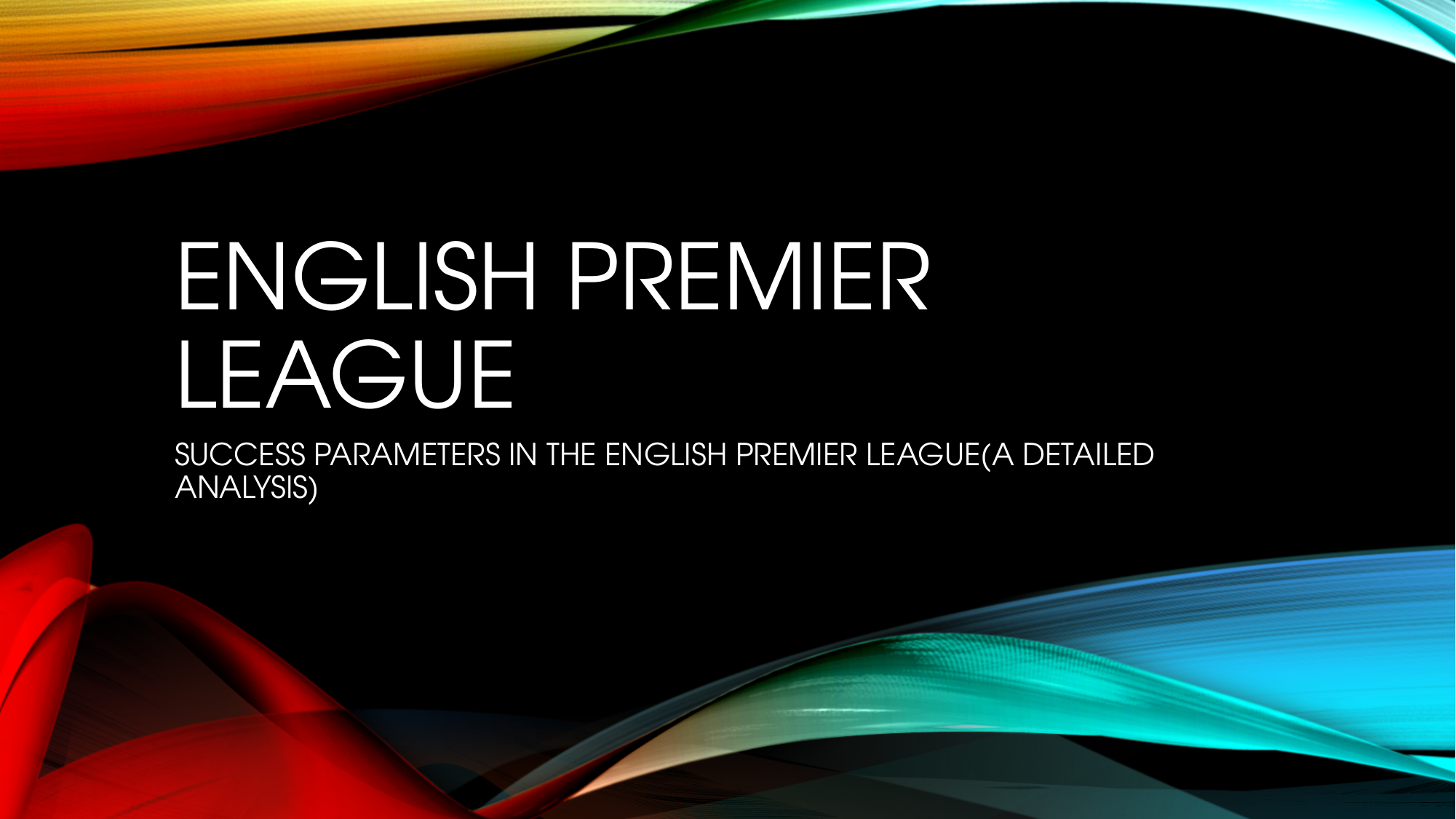

# ENGLISH Premier league
SUCCESS PARAMETERS IN THE ENGLISH PREMIER LEAGUE(A DETAILED ANALYSIS)